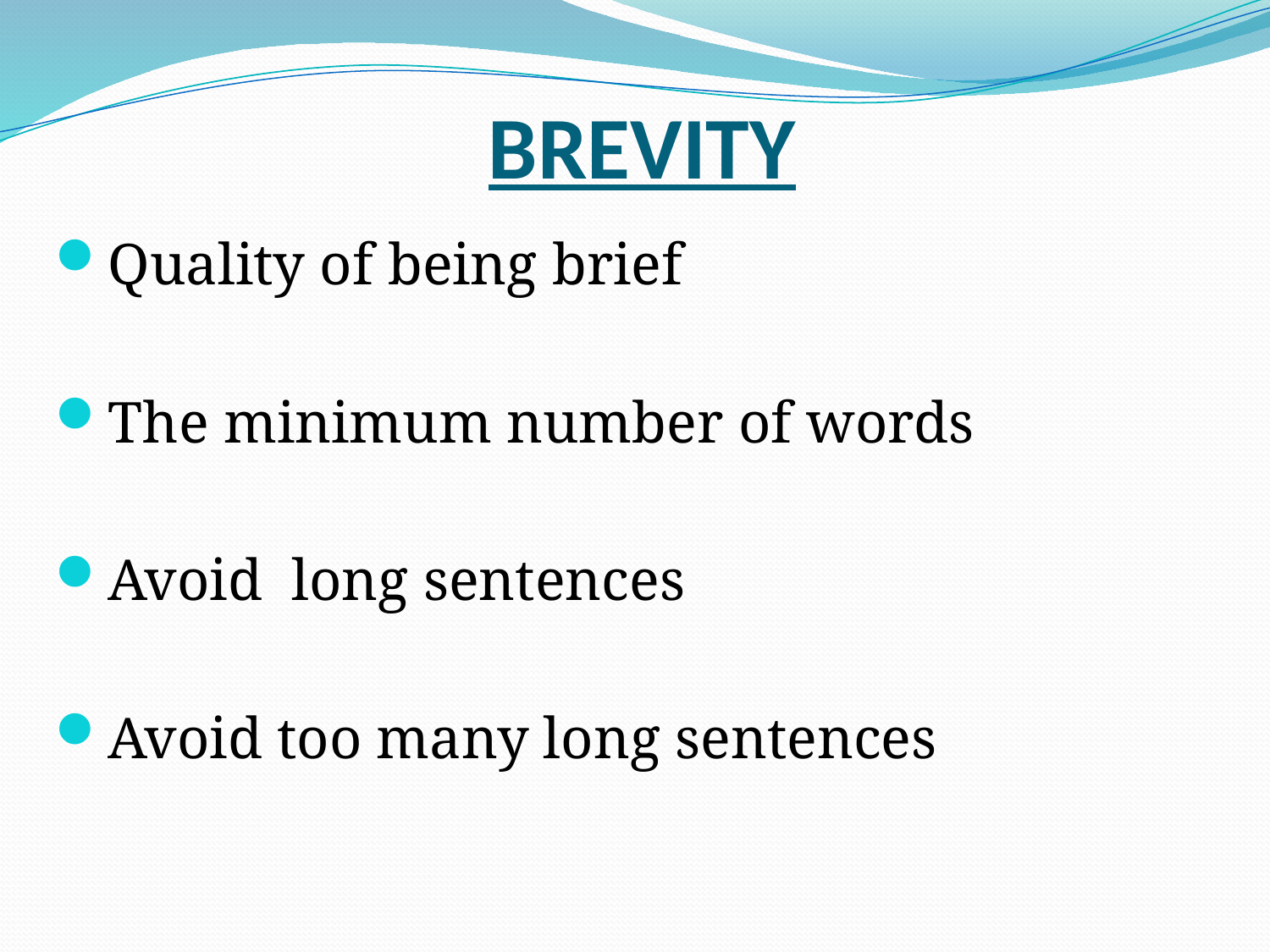

# BREVITY
Quality of being brief

The minimum number of words

Avoid  long sentences

Avoid too many long sentences